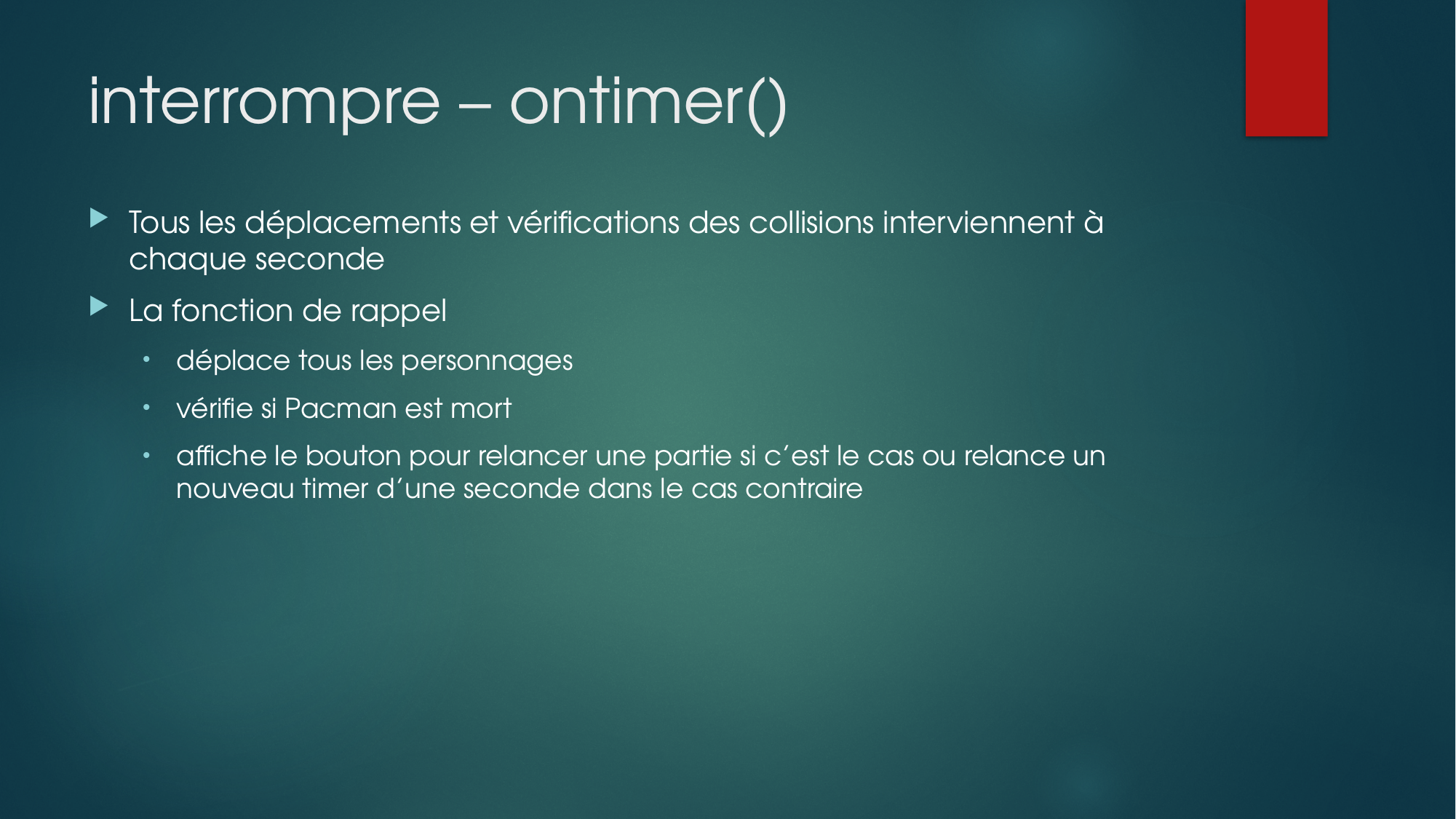

# interrompre – ontimer()
Tous les déplacements et vérifications des collisions interviennent à chaque seconde
La fonction de rappel
déplace tous les personnages
vérifie si Pacman est mort
affiche le bouton pour relancer une partie si c’est le cas ou relance un nouveau timer d’une seconde dans le cas contraire